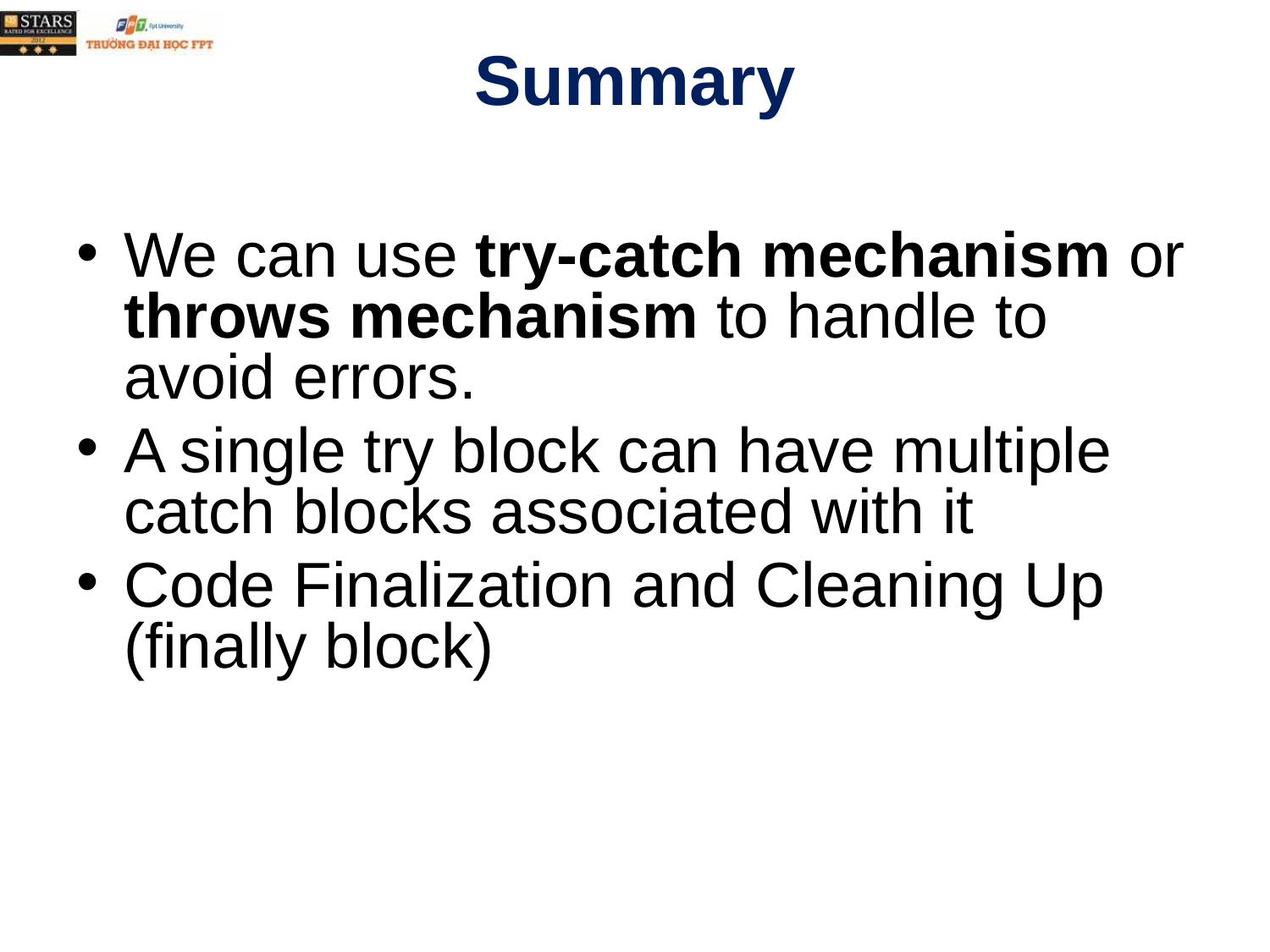

# Summary
We can use try-catch mechanism or throws mechanism to handle to avoid errors.
A single try block can have multiple catch blocks associated with it
Code Finalization and Cleaning Up (finally block)